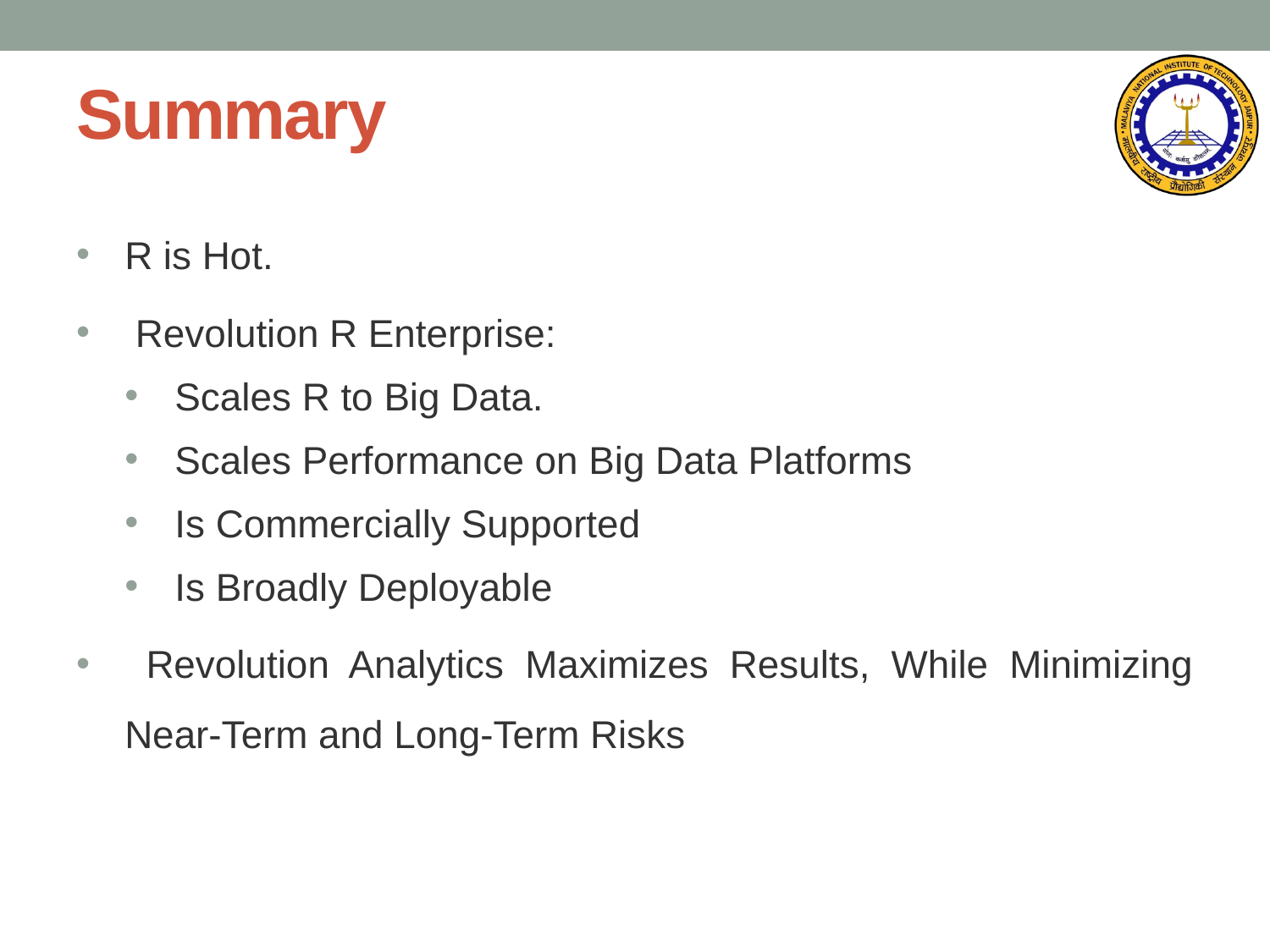

# Summary
R is Hot.
 Revolution R Enterprise:
 Scales R to Big Data.
 Scales Performance on Big Data Platforms
 Is Commercially Supported
 Is Broadly Deployable
 Revolution Analytics Maximizes Results, While Minimizing Near-Term and Long-Term Risks